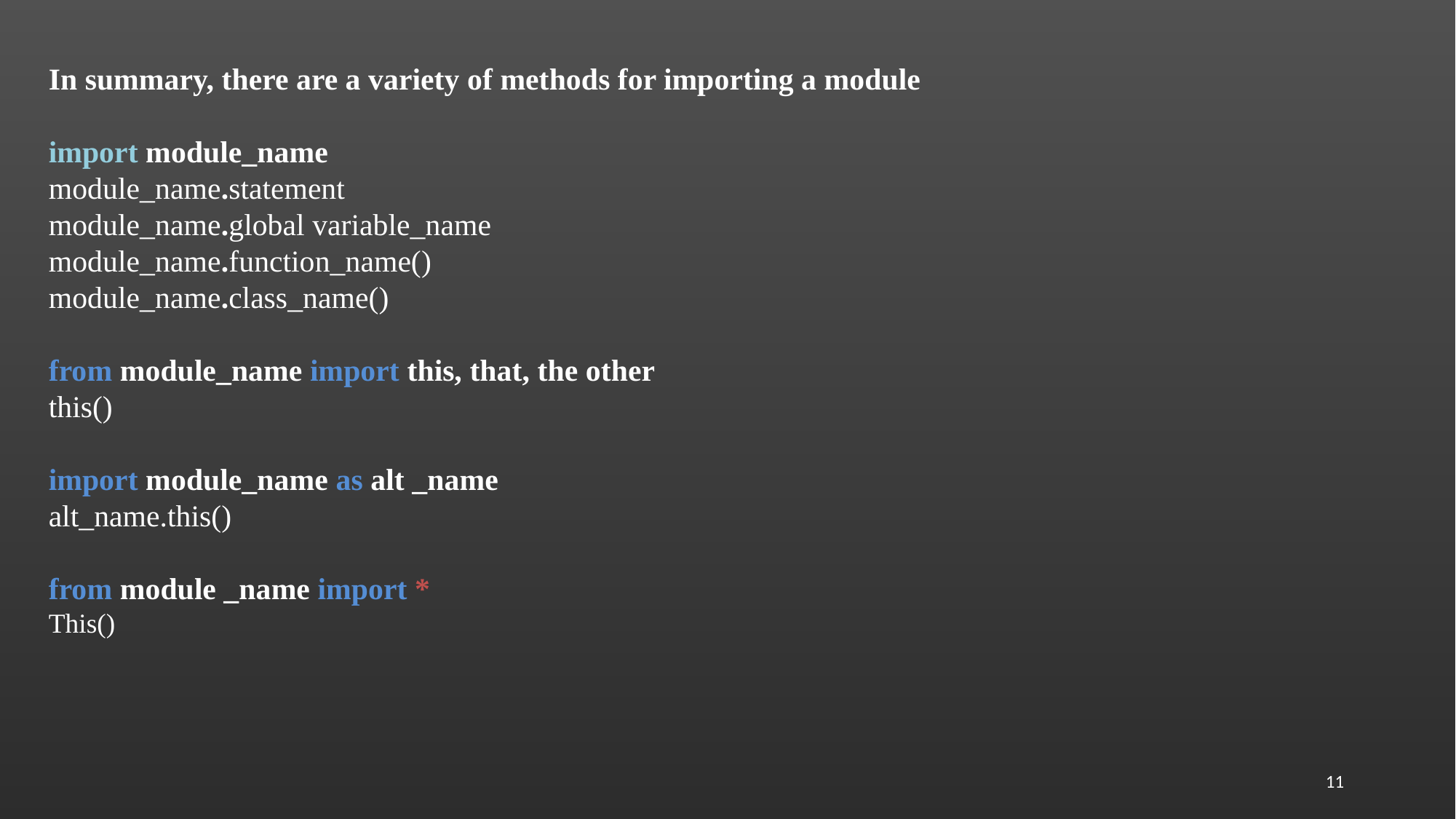

In summary, there are a variety of methods for importing a module

import module_name
module_name.statement
module_name.global variable_name
module_name.function_name()
module_name.class_name()

from module_name import this, that, the other
this()

import module_name as alt _name
alt_name.this()

from module _name import *
This()
#
11